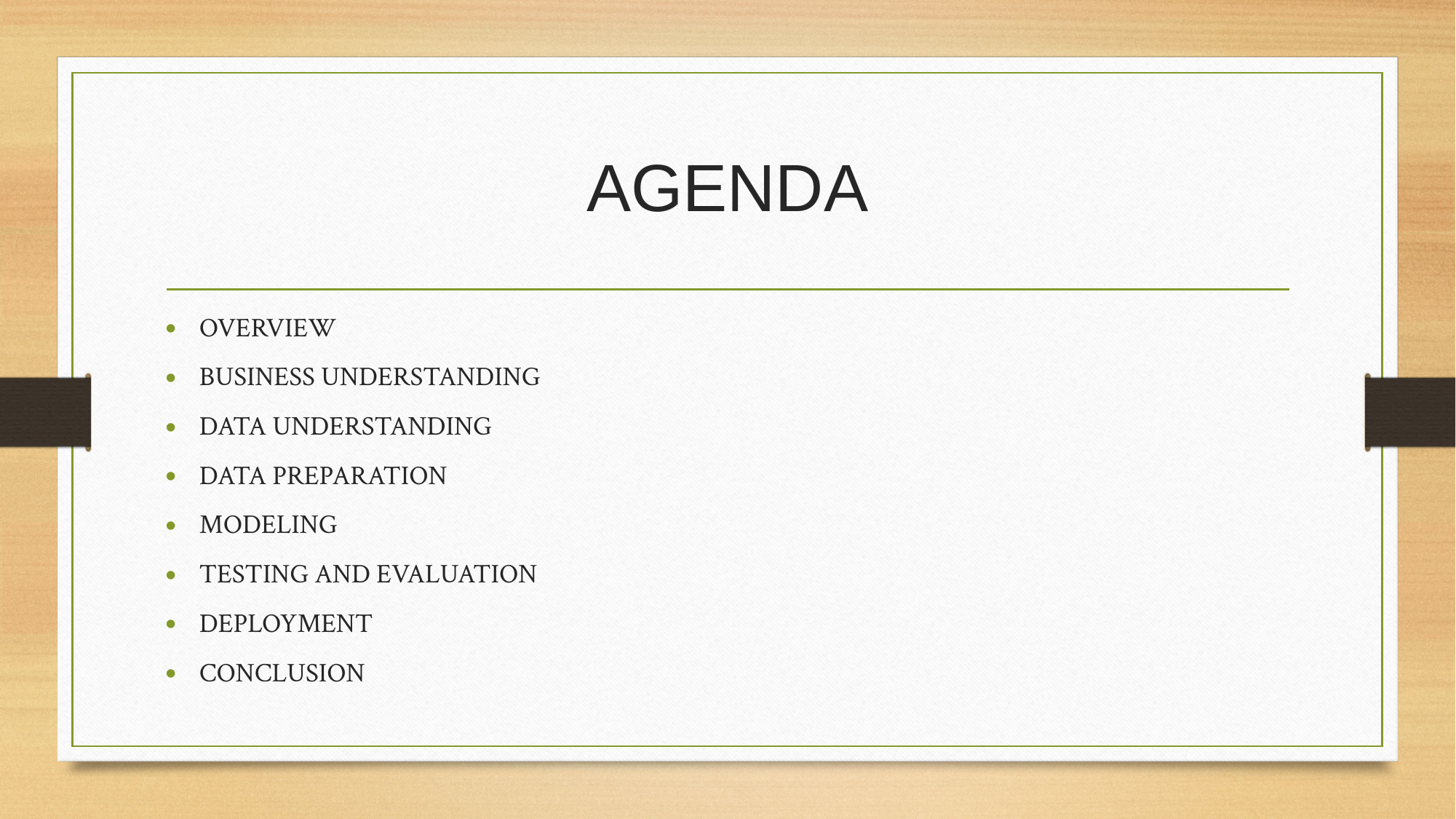

# AGENDA
OVERVIEW
BUSINESS UNDERSTANDING
DATA UNDERSTANDING
DATA PREPARATION
MODELING
TESTING AND EVALUATION
DEPLOYMENT
CONCLUSION